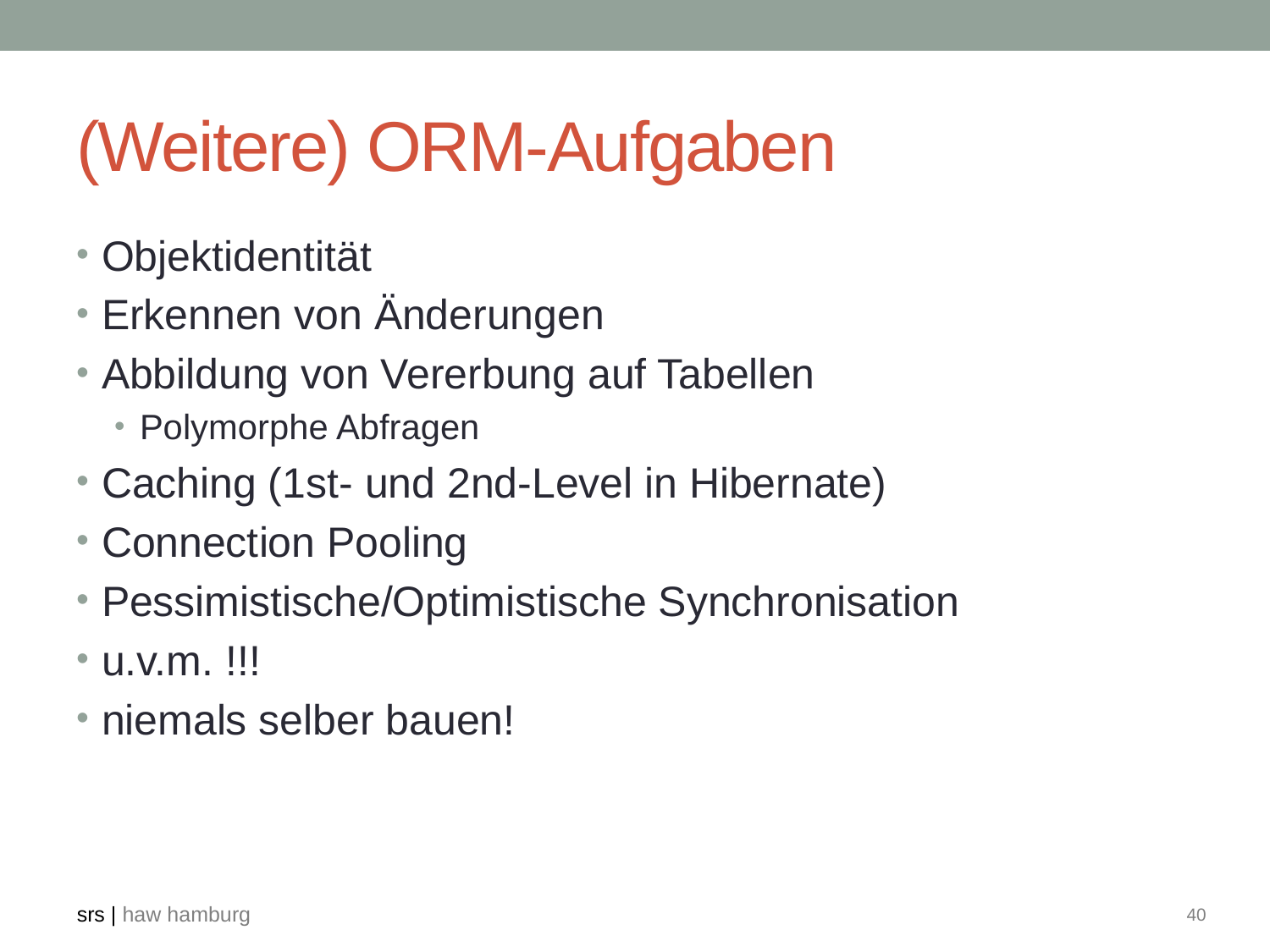

# (Weitere) ORM-Aufgaben
Objektidentität
Erkennen von Änderungen
Abbildung von Vererbung auf Tabellen
Polymorphe Abfragen
Caching (1st- und 2nd-Level in Hibernate)
Connection Pooling
Pessimistische/Optimistische Synchronisation
u.v.m. !!!
niemals selber bauen!